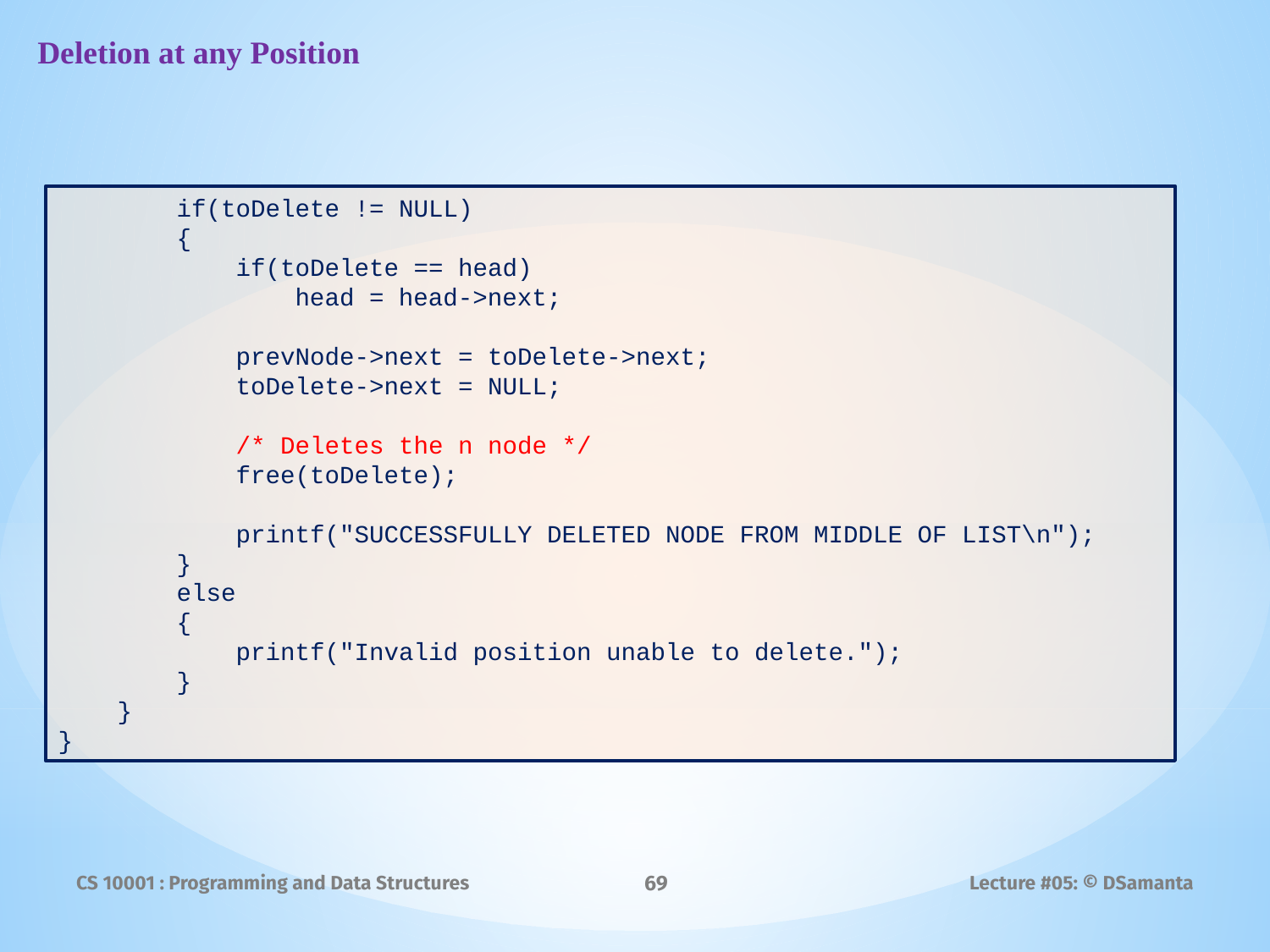

# Deletion at any Position
        if(toDelete != NULL)
        {
            if(toDelete == head)
                head = head->next;

            prevNode->next = toDelete->next;
            toDelete->next = NULL;

            /* Deletes the n node */
            free(toDelete);

            printf("SUCCESSFULLY DELETED NODE FROM MIDDLE OF LIST\n");
        }
        else
        {
            printf("Invalid position unable to delete.");
        }
    }
}
CS 10001 : Programming and Data Structures
69
Lecture #05: © DSamanta